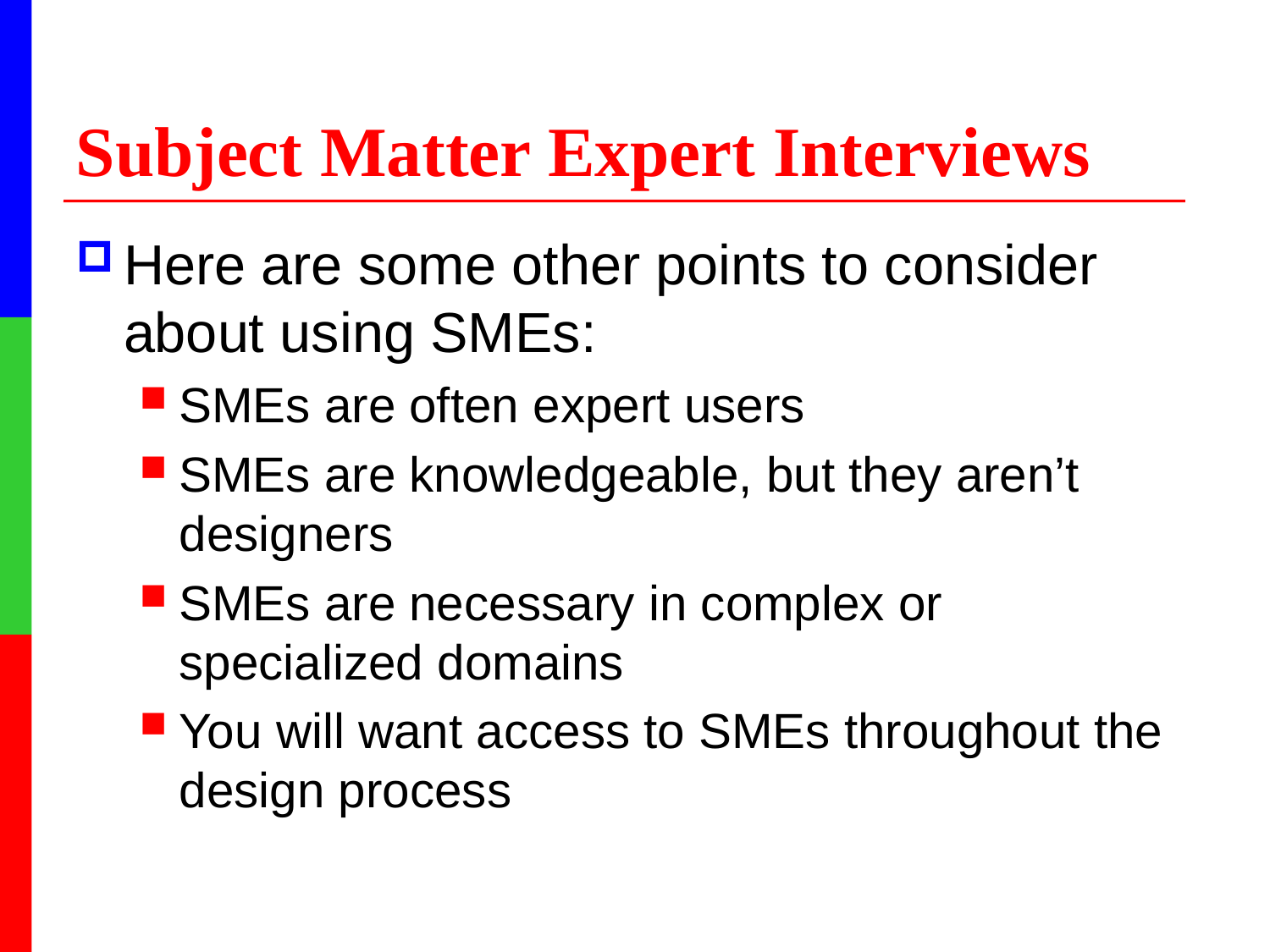

# Subject Matter Expert Interviews
Here are some other points to consider about using SMEs:
SMEs are often expert users
SMEs are knowledgeable, but they aren’t designers
SMEs are necessary in complex or specialized domains
You will want access to SMEs throughout the design process